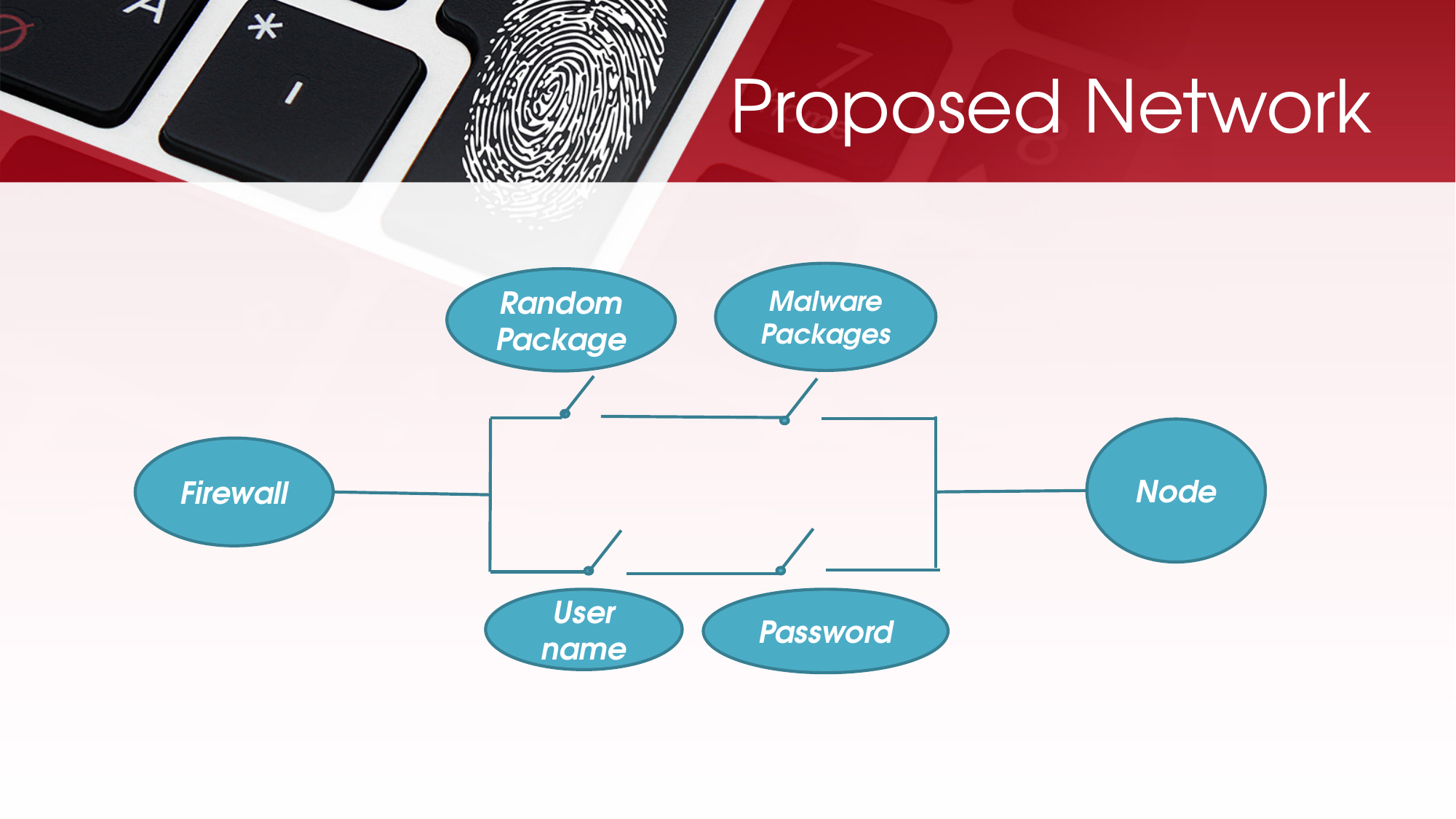

# Proposed Network
Malware Packages
Random Package

Node
Firewall

User
name
Password